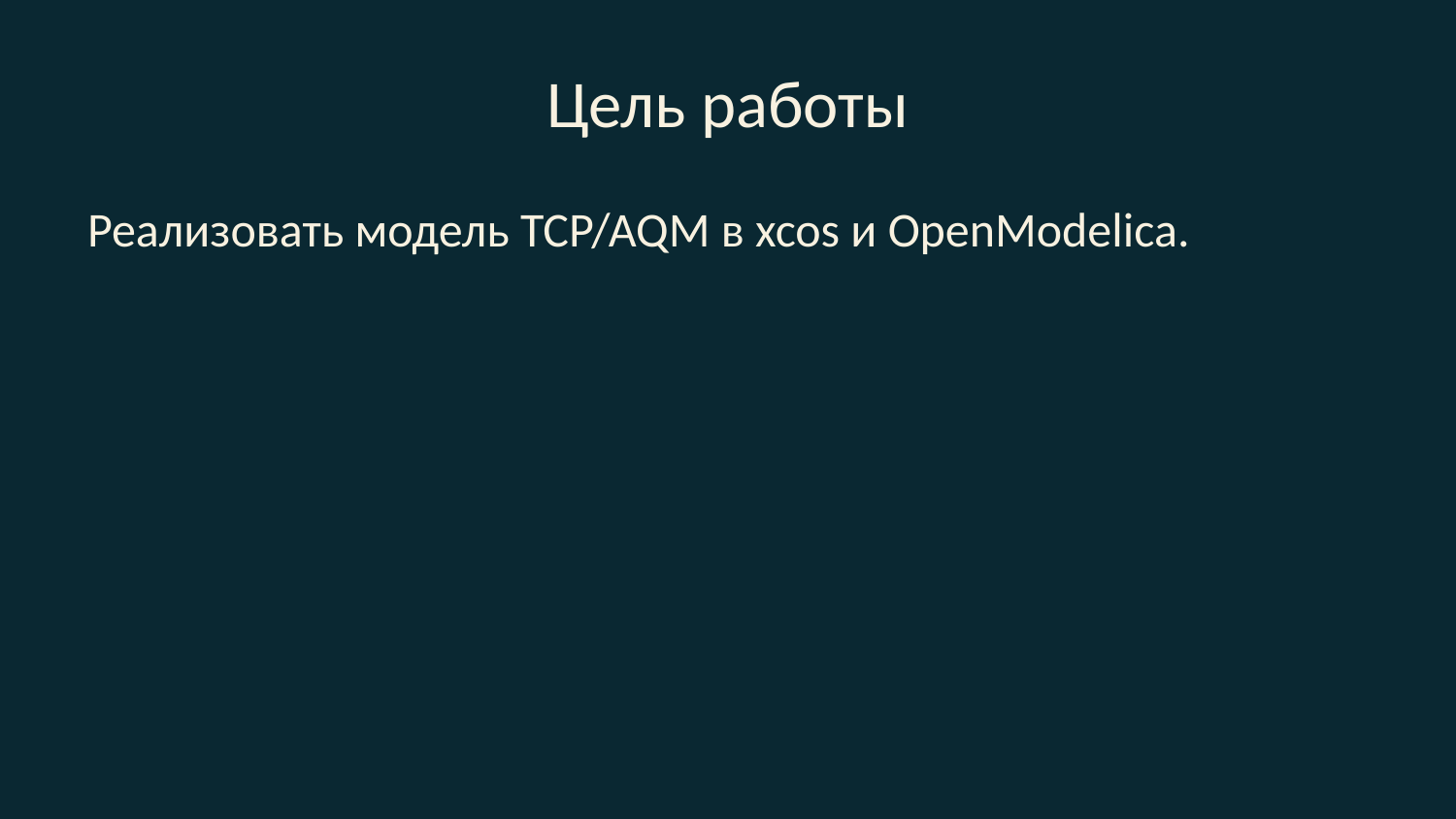

# Цель работы
Реализовать модель TCP/AQM в xcos и OpenModelica.